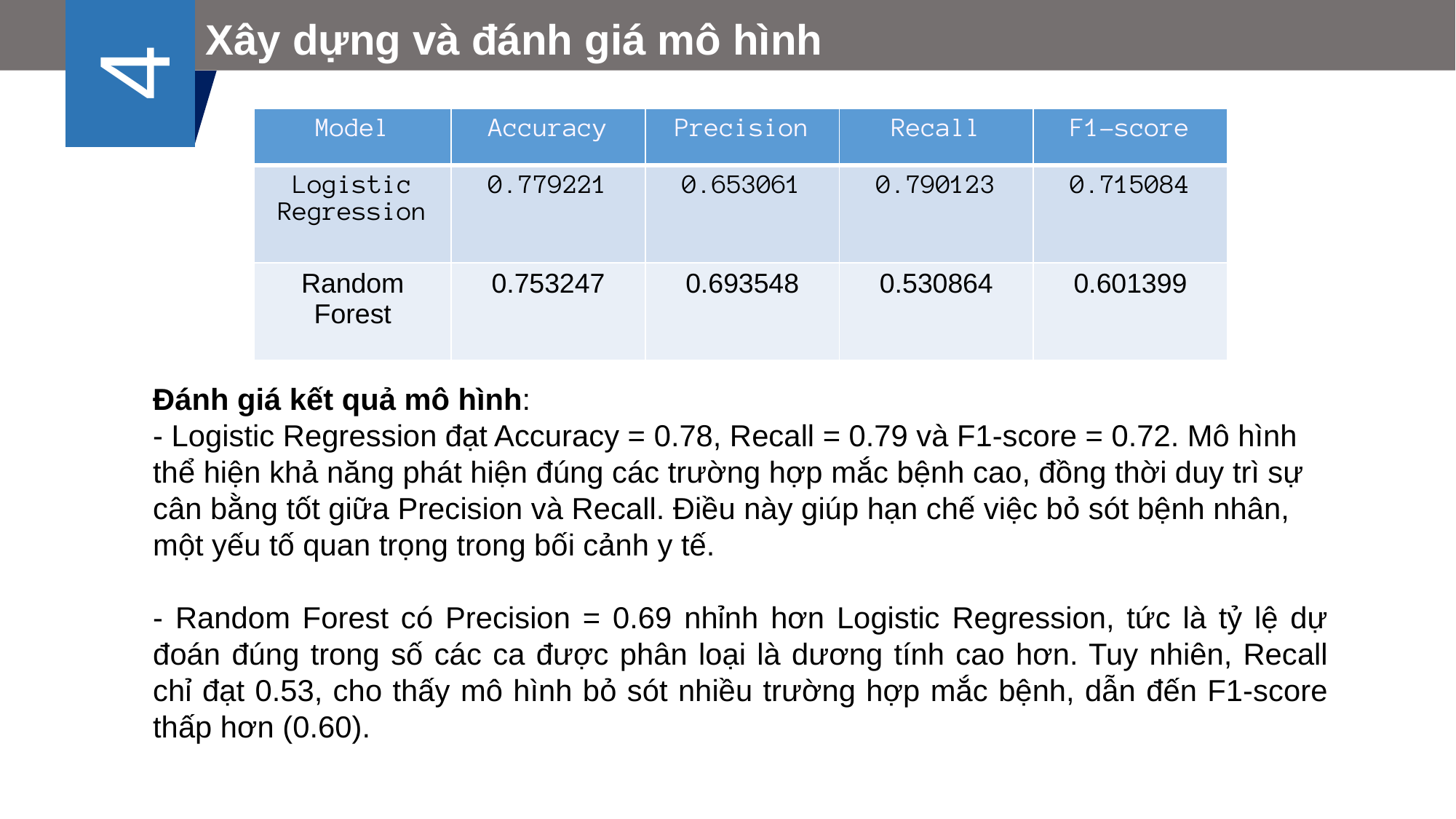

4

Xây dựng và đánh giá mô hình
| Model | Accuracy | Precision | Recall | F1-score |
| --- | --- | --- | --- | --- |
| Logistic Regression | 0.779221 | 0.653061 | 0.790123 | 0.715084 |
| Random Forest | 0.753247 | 0.693548 | 0.530864 | 0.601399 |
Đánh giá kết quả mô hình:
- Logistic Regression đạt Accuracy = 0.78, Recall = 0.79 và F1-score = 0.72. Mô hình thể hiện khả năng phát hiện đúng các trường hợp mắc bệnh cao, đồng thời duy trì sự cân bằng tốt giữa Precision và Recall. Điều này giúp hạn chế việc bỏ sót bệnh nhân, một yếu tố quan trọng trong bối cảnh y tế.

- Random Forest có Precision = 0.69 nhỉnh hơn Logistic Regression, tức là tỷ lệ dự đoán đúng trong số các ca được phân loại là dương tính cao hơn. Tuy nhiên, Recall chỉ đạt 0.53, cho thấy mô hình bỏ sót nhiều trường hợp mắc bệnh, dẫn đến F1-score thấp hơn (0.60).